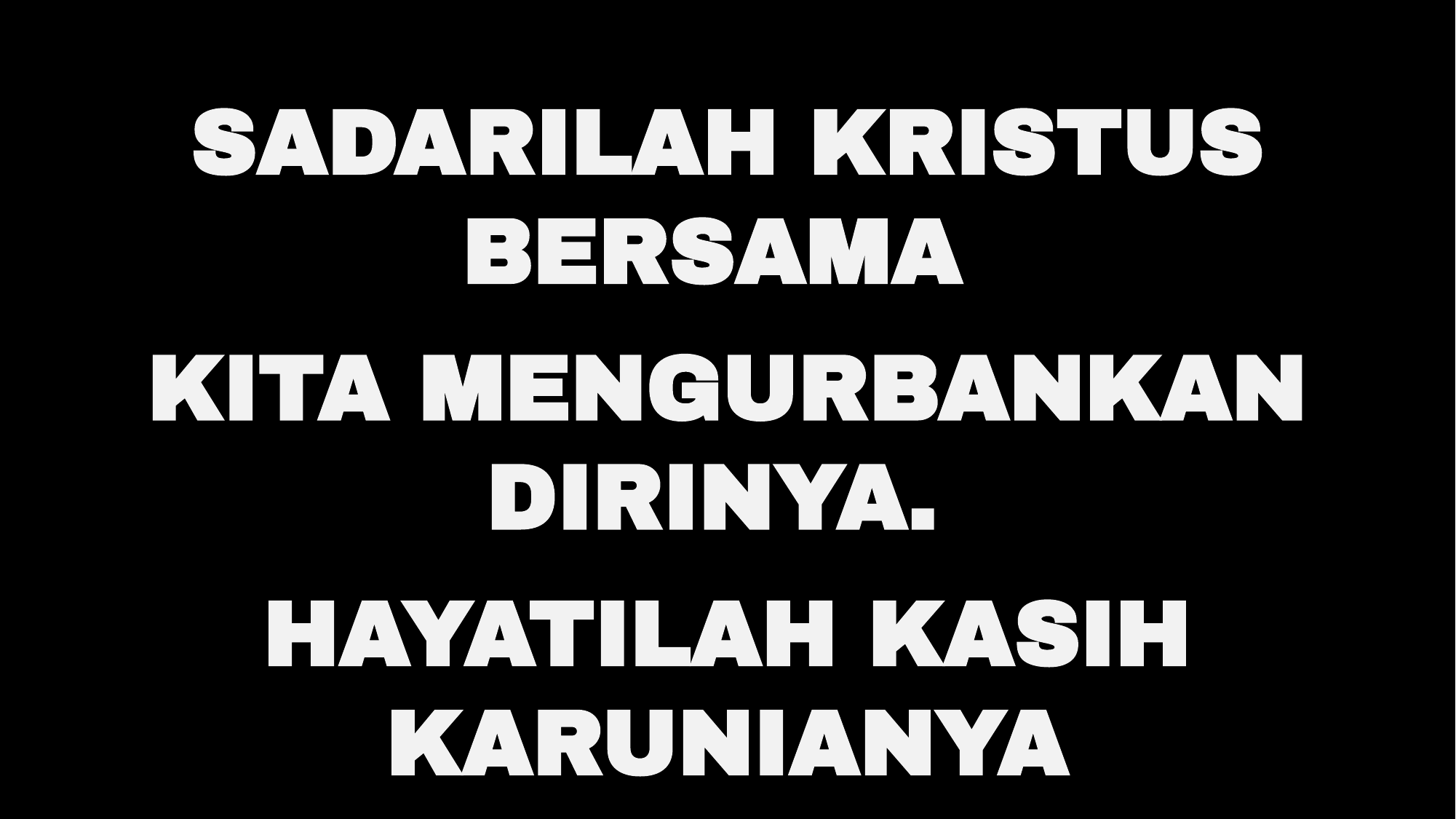

Sadarilah kristus bersama
kita mengurbankan dirinya.
Hayatilah kasih karunianya